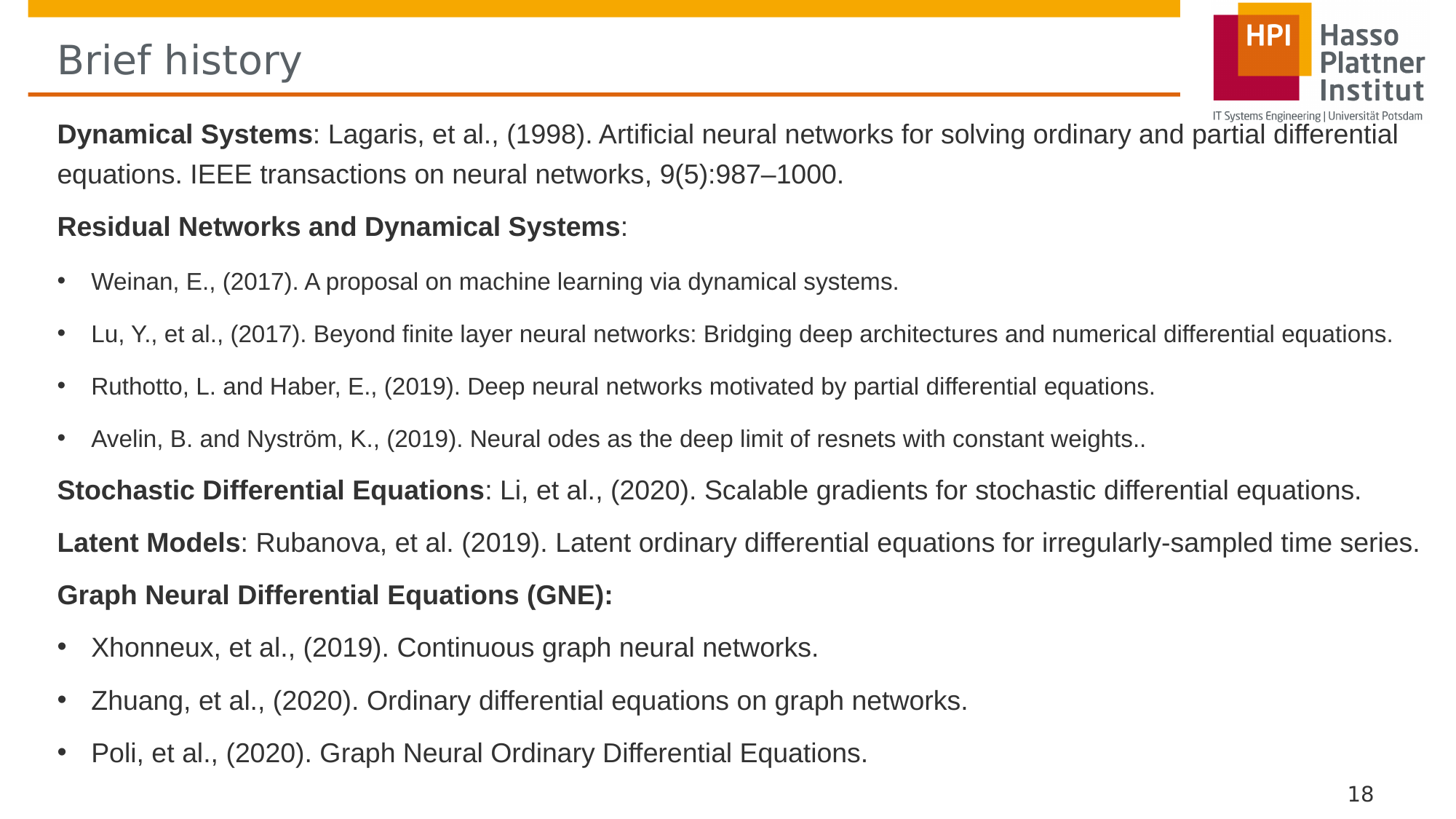

# Brief history
Dynamical Systems: Lagaris, et al., (1998). Artificial neural networks for solving ordinary and partial differential equations. IEEE transactions on neural networks, 9(5):987–1000.
Residual Networks and Dynamical Systems:
Weinan, E., (2017). A proposal on machine learning via dynamical systems.
Lu, Y., et al., (2017). Beyond finite layer neural networks: Bridging deep architectures and numerical differential equations.
Ruthotto, L. and Haber, E., (2019). Deep neural networks motivated by partial differential equations.
Avelin, B. and Nyström, K., (2019). Neural odes as the deep limit of resnets with constant weights..
Stochastic Differential Equations: Li, et al., (2020). Scalable gradients for stochastic differential equations.
Latent Models: Rubanova, et al. (2019). Latent ordinary differential equations for irregularly-sampled time series.
Graph Neural Differential Equations (GNE):
Xhonneux, et al., (2019). Continuous graph neural networks.
Zhuang, et al., (2020). Ordinary differential equations on graph networks.
Poli, et al., (2020). Graph Neural Ordinary Differential Equations.
18